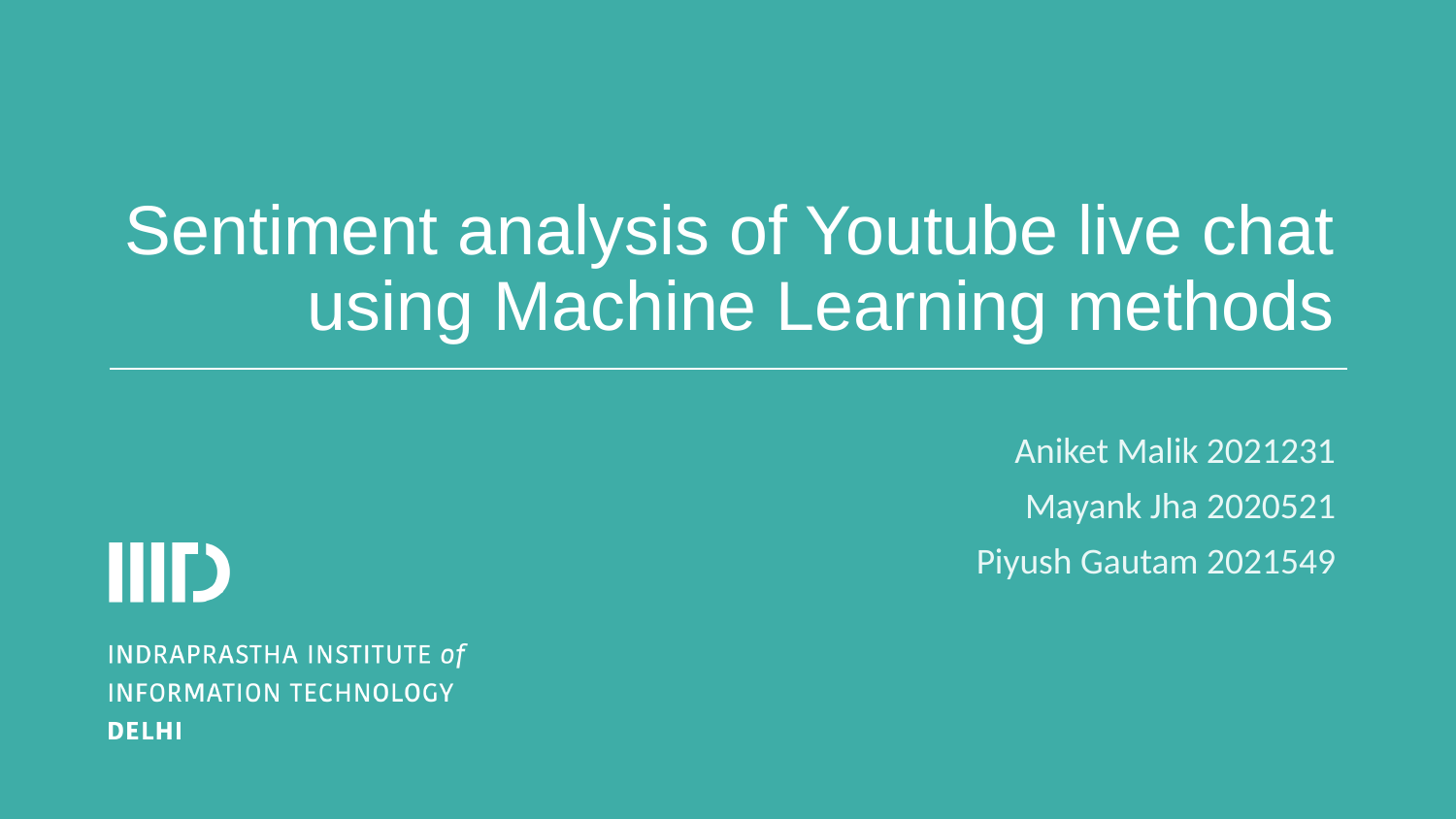

# Sentiment analysis of Youtube live chat using Machine Learning methods
Aniket Malik 2021231
Mayank Jha 2020521
Piyush Gautam 2021549